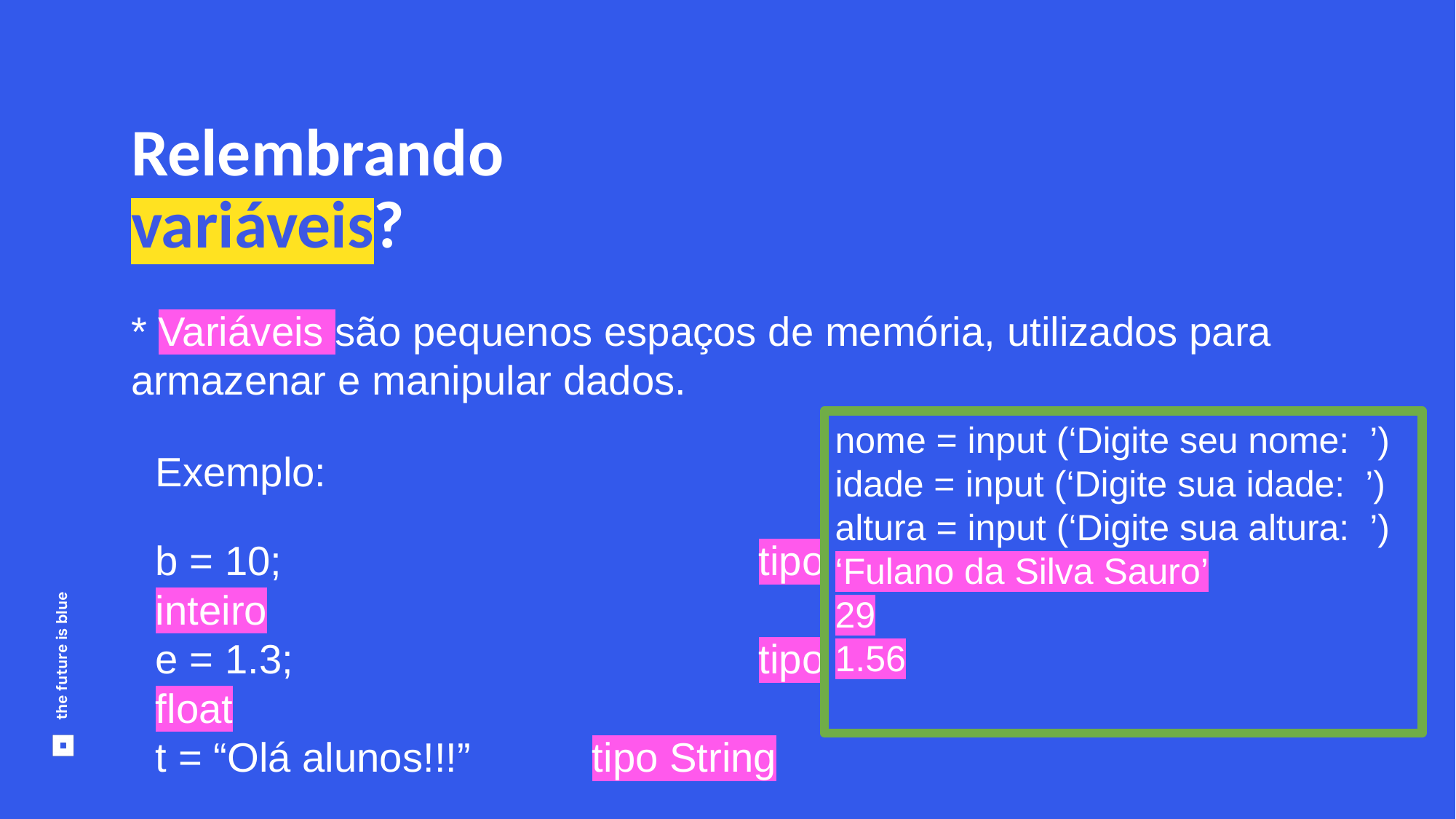

Relembrando
variáveis?
* Variáveis são pequenos espaços de memória, utilizados para armazenar e manipular dados.

nome = input (‘Digite seu nome:  ’)
idade = input (‘Digite sua idade:  ’)
altura = input (‘Digite sua altura:  ’)
‘Fulano da Silva Sauro’
29
1.56

Exemplo:

b = 10; 				     tipo inteiro
e = 1.3; 				     tipo float
t = “Olá alunos!!!”    	tipo String